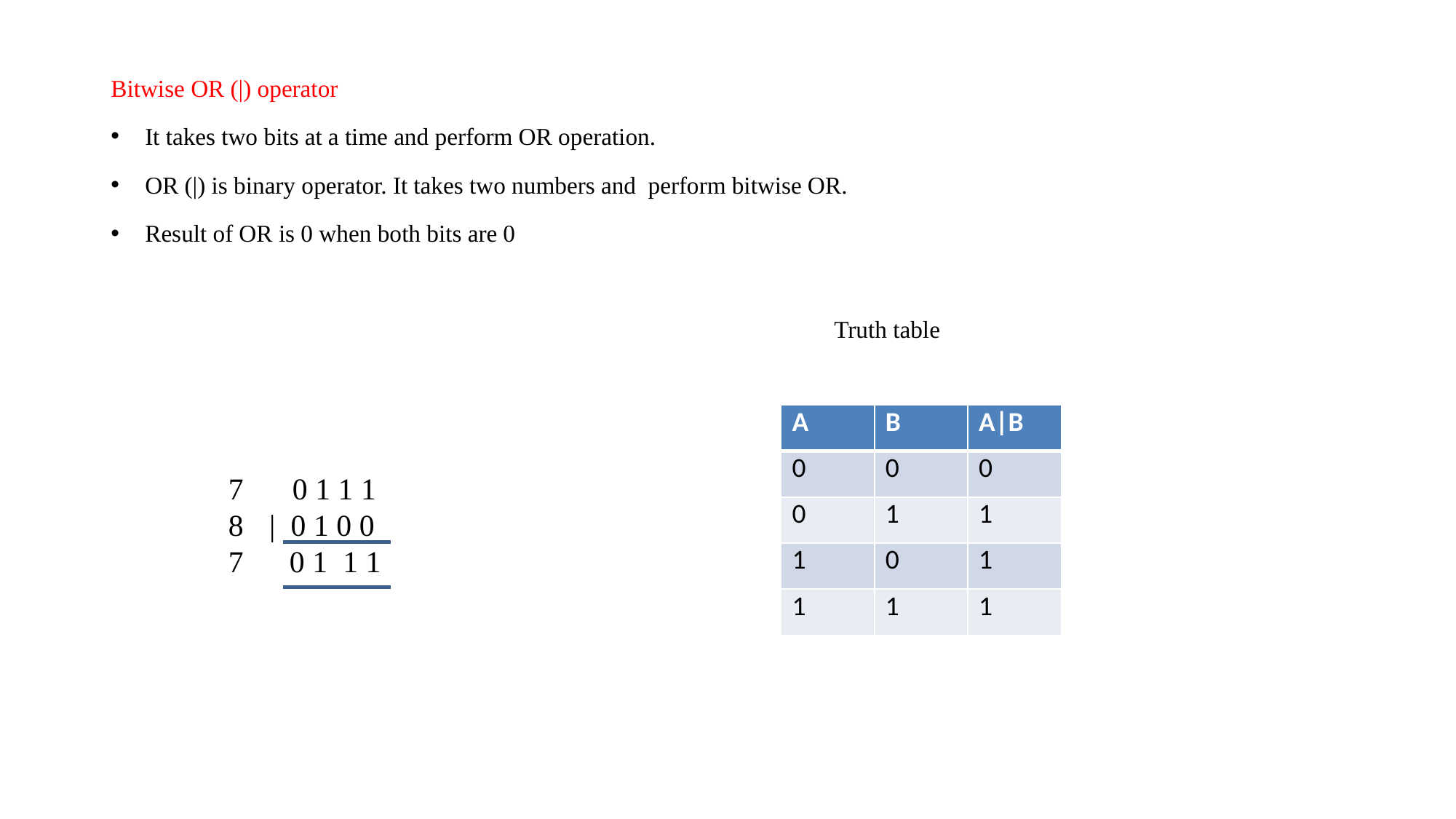

Bitwise OR (|) operator
It takes two bits at a time and perform OR operation.
OR (|) is binary operator. It takes two numbers and  perform bitwise OR.
Result of OR is 0 when both bits are 0

Truth table
| A | B | A|B |
| --- | --- | --- |
| 0 | 0 | 0 |
| 0 | 1 | 1 |
| 1 | 0 | 1 |
| 1 | 1 | 1 |

   0 1 1 1
|  0 1 0 0
7      0 1  1 1